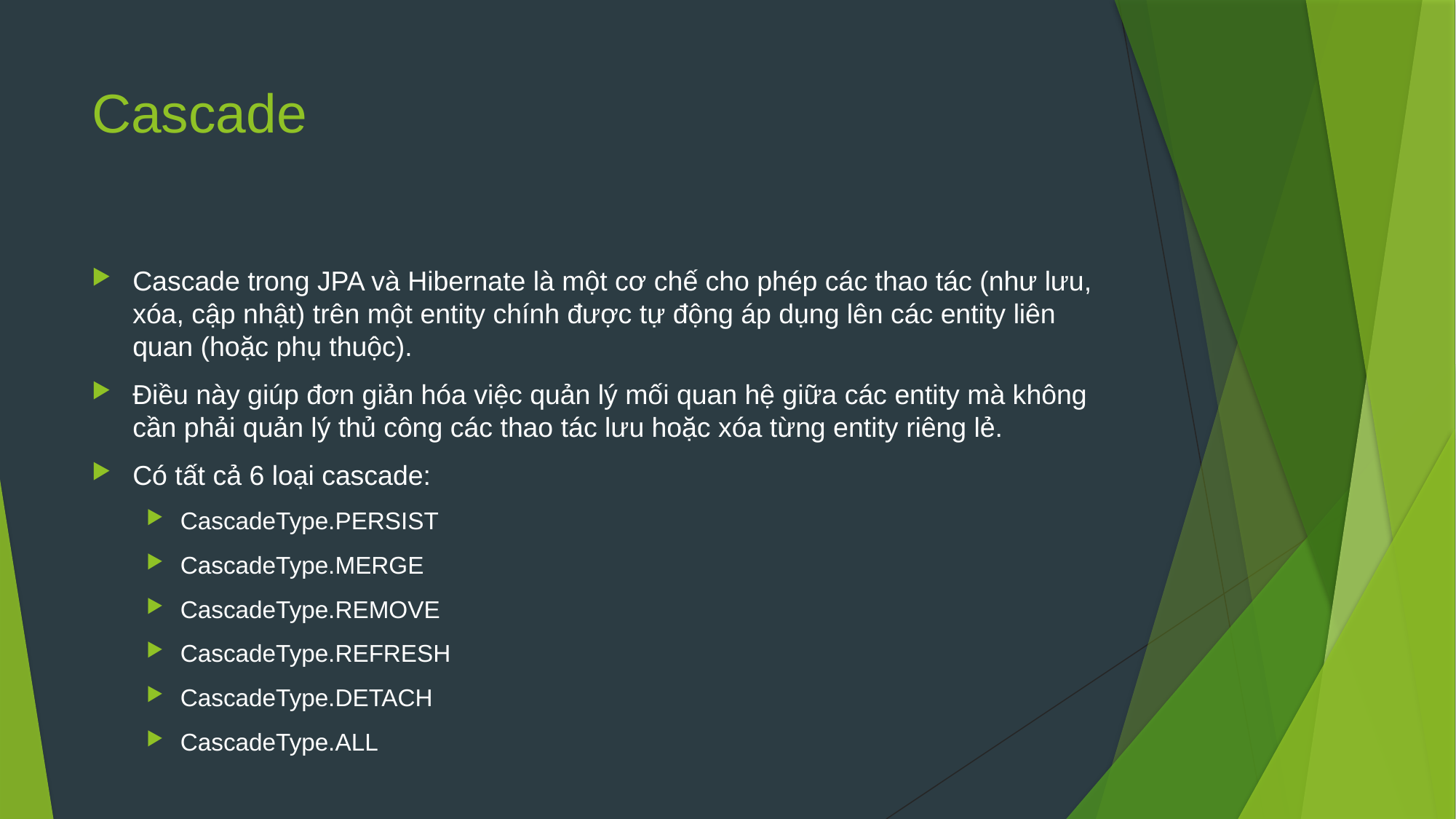

# Cascade
Cascade trong JPA và Hibernate là một cơ chế cho phép các thao tác (như lưu, xóa, cập nhật) trên một entity chính được tự động áp dụng lên các entity liên quan (hoặc phụ thuộc).
Điều này giúp đơn giản hóa việc quản lý mối quan hệ giữa các entity mà không cần phải quản lý thủ công các thao tác lưu hoặc xóa từng entity riêng lẻ.
Có tất cả 6 loại cascade:
CascadeType.PERSIST
CascadeType.MERGE
CascadeType.REMOVE
CascadeType.REFRESH
CascadeType.DETACH
CascadeType.ALL